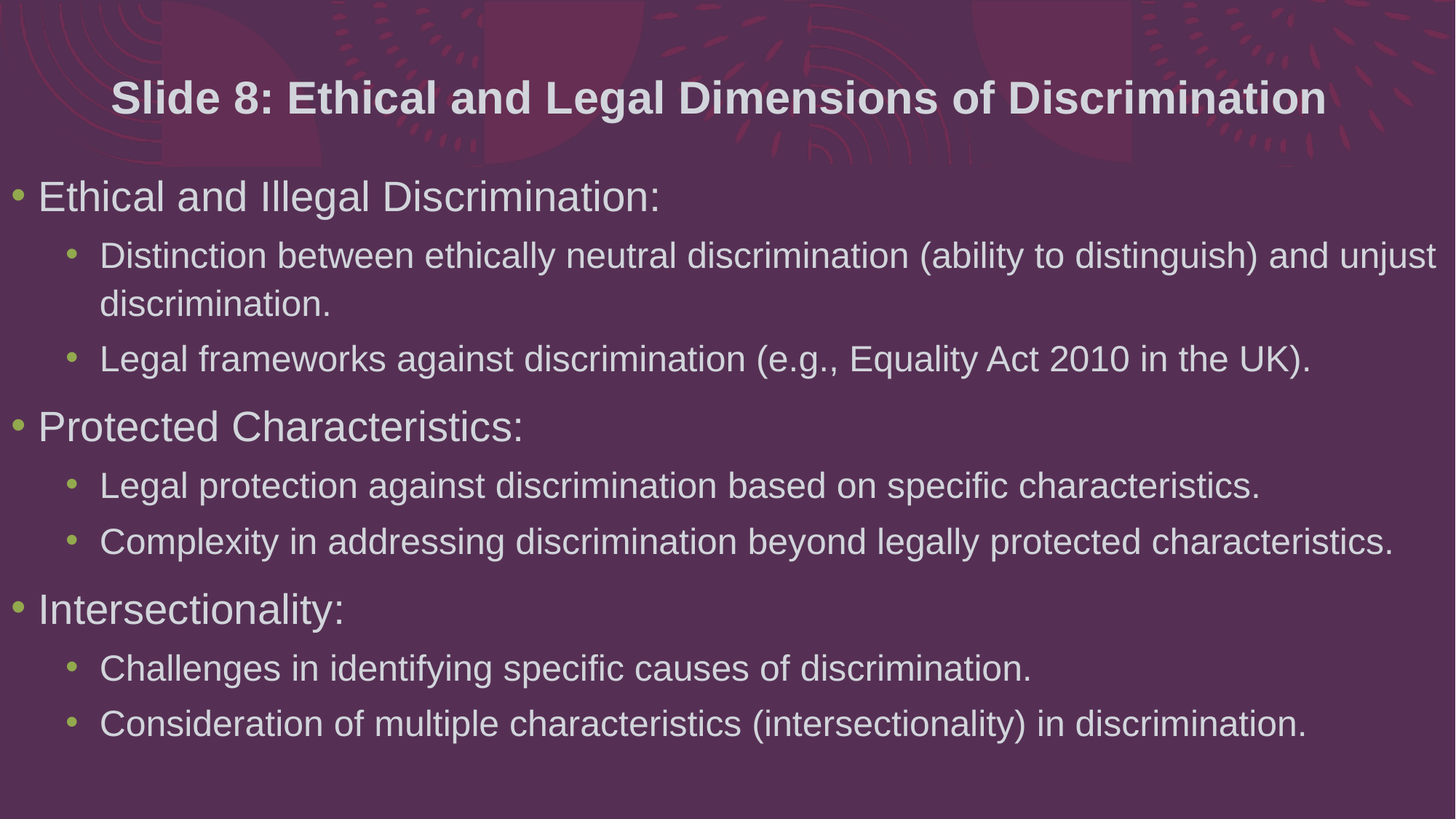

# Slide 8: Ethical and Legal Dimensions of Discrimination
Ethical and Illegal Discrimination:
Distinction between ethically neutral discrimination (ability to distinguish) and unjust discrimination.
Legal frameworks against discrimination (e.g., Equality Act 2010 in the UK).
Protected Characteristics:
Legal protection against discrimination based on specific characteristics.
Complexity in addressing discrimination beyond legally protected characteristics.
Intersectionality:
Challenges in identifying specific causes of discrimination.
Consideration of multiple characteristics (intersectionality) in discrimination.